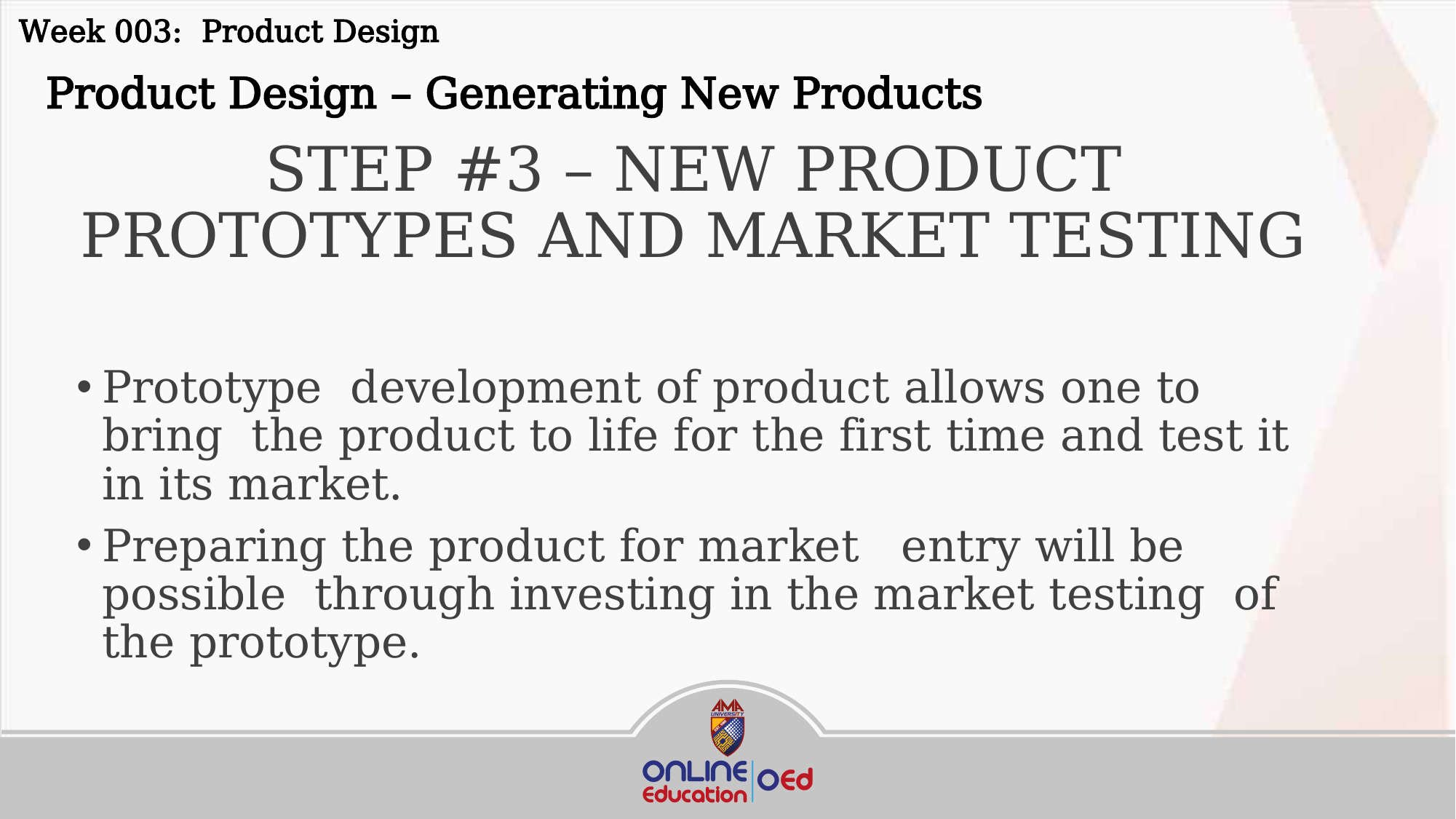

Week 003:  Product Design
  Product Design – Generating New Products
STEP #3 – NEW PRODUCT PROTOTYPES AND MARKET TESTING

Prototype  development of product allows one to bring  the product to life for the first time and test it in its market.
Preparing the product for market   entry will be possible  through investing in the market testing  of the prototype.